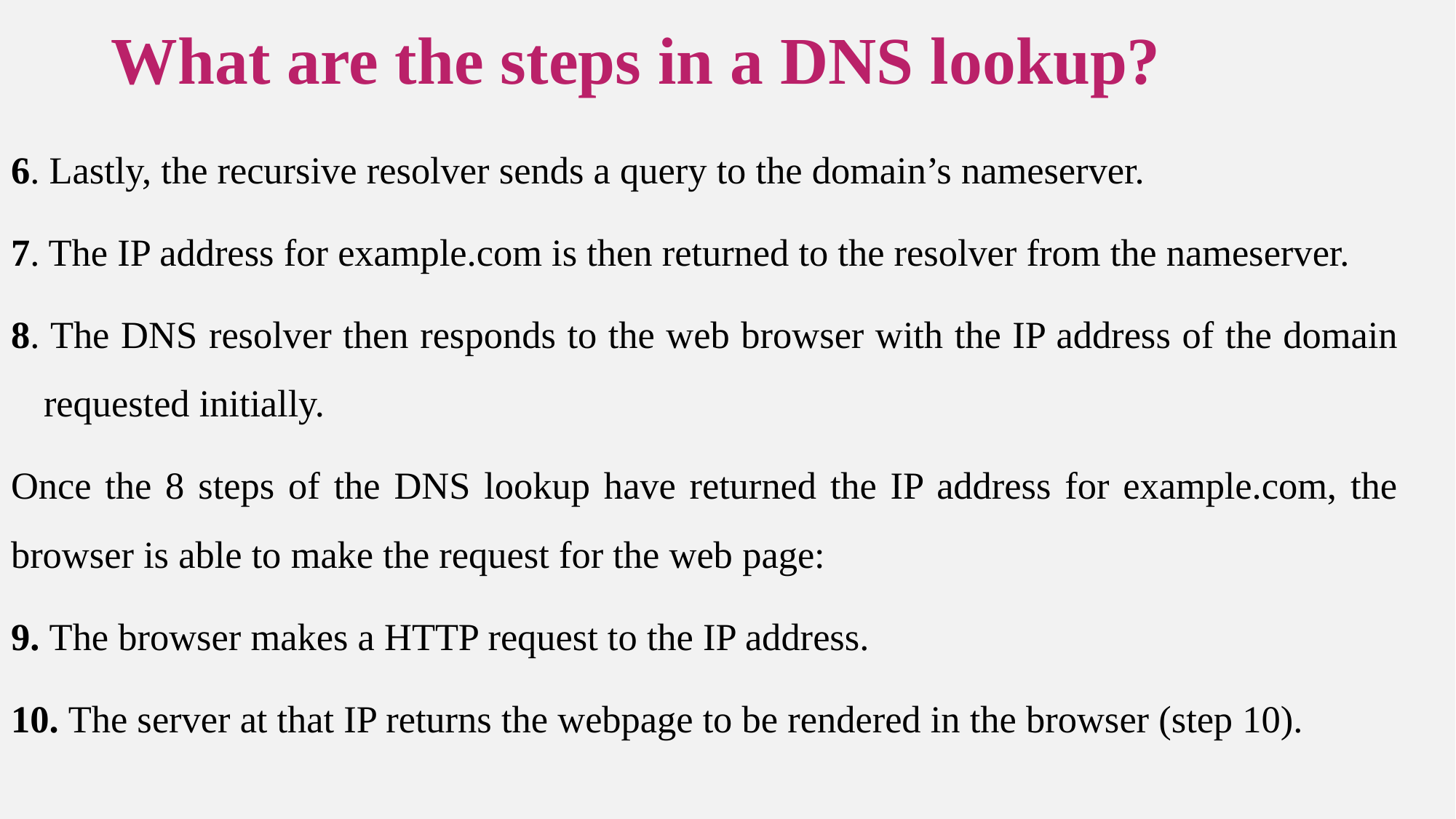

# What are the steps in a DNS lookup?
6. Lastly, the recursive resolver sends a query to the domain’s nameserver.
7. The IP address for example.com is then returned to the resolver from the nameserver.
8. The DNS resolver then responds to the web browser with the IP address of the domain requested initially.
Once the 8 steps of the DNS lookup have returned the IP address for example.com, the browser is able to make the request for the web page:
9. The browser makes a HTTP request to the IP address.
10. The server at that IP returns the webpage to be rendered in the browser (step 10).